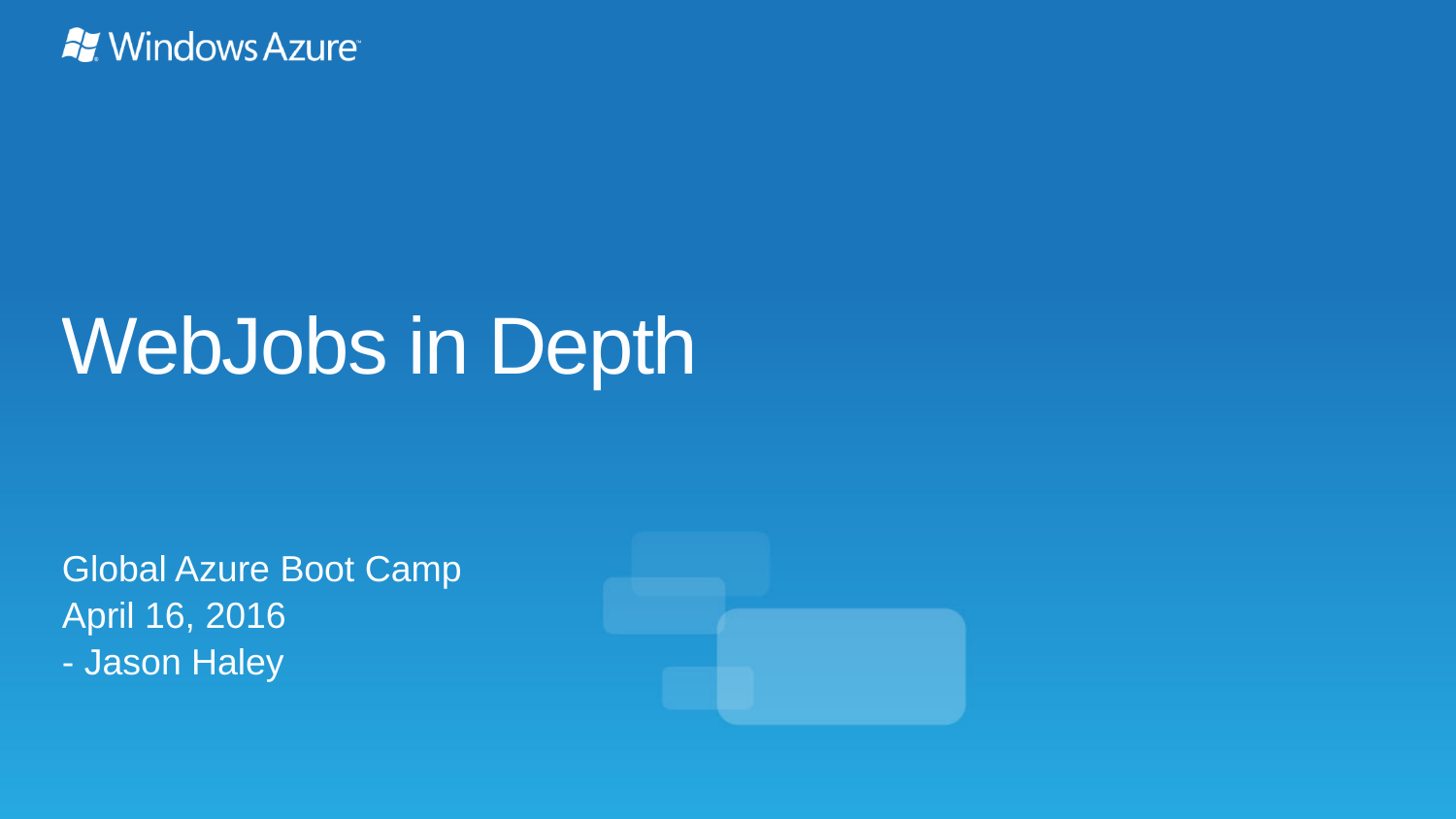

# WebJobs in Depth
Global Azure Boot Camp
April 16, 2016
- Jason Haley